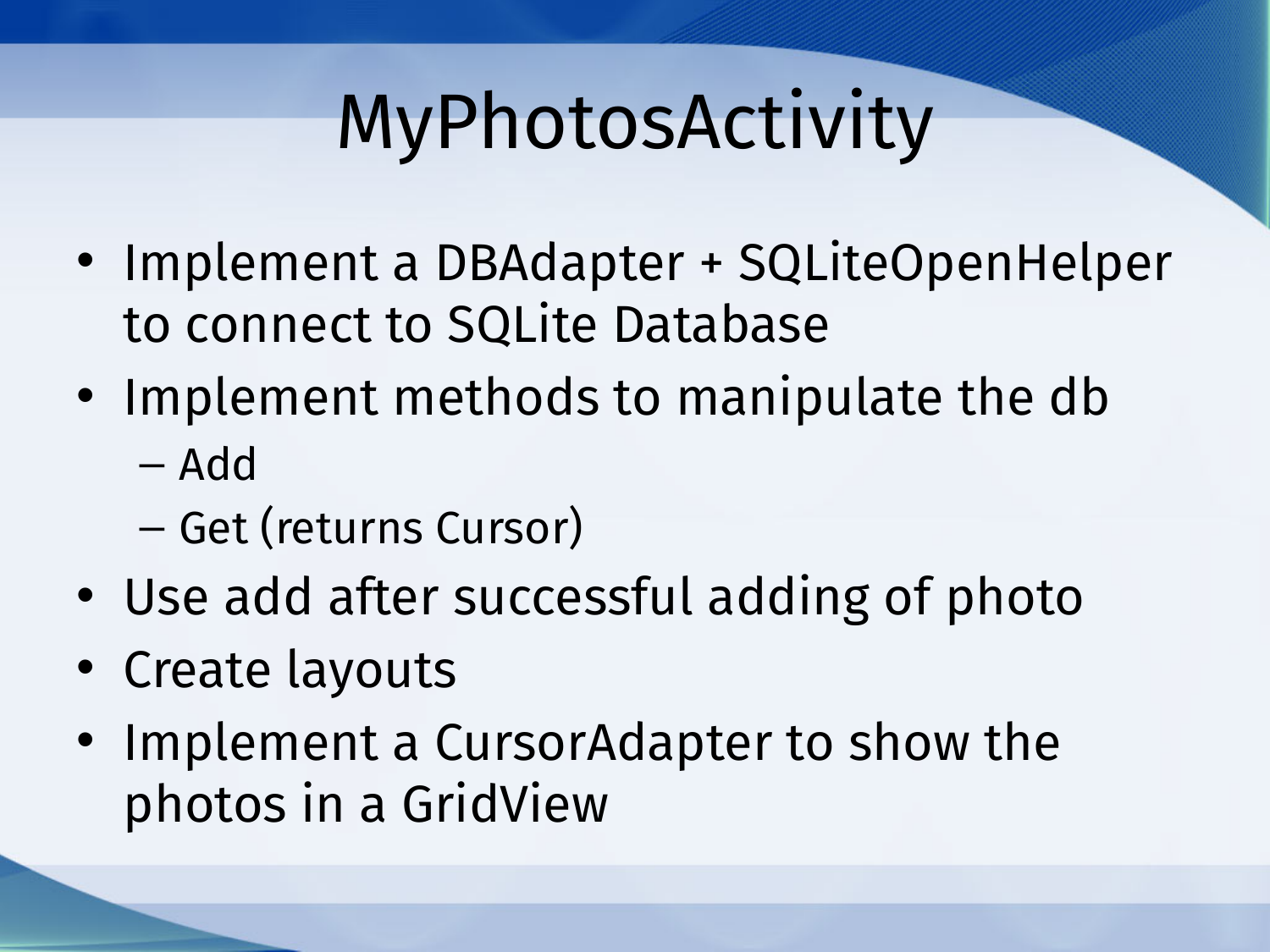

# MyPhotosActivity
Implement a DBAdapter + SQLiteOpenHelper to connect to SQLite Database
Implement methods to manipulate the db
Add
Get (returns Cursor)
Use add after successful adding of photo
Create layouts
Implement a CursorAdapter to show the photos in a GridView